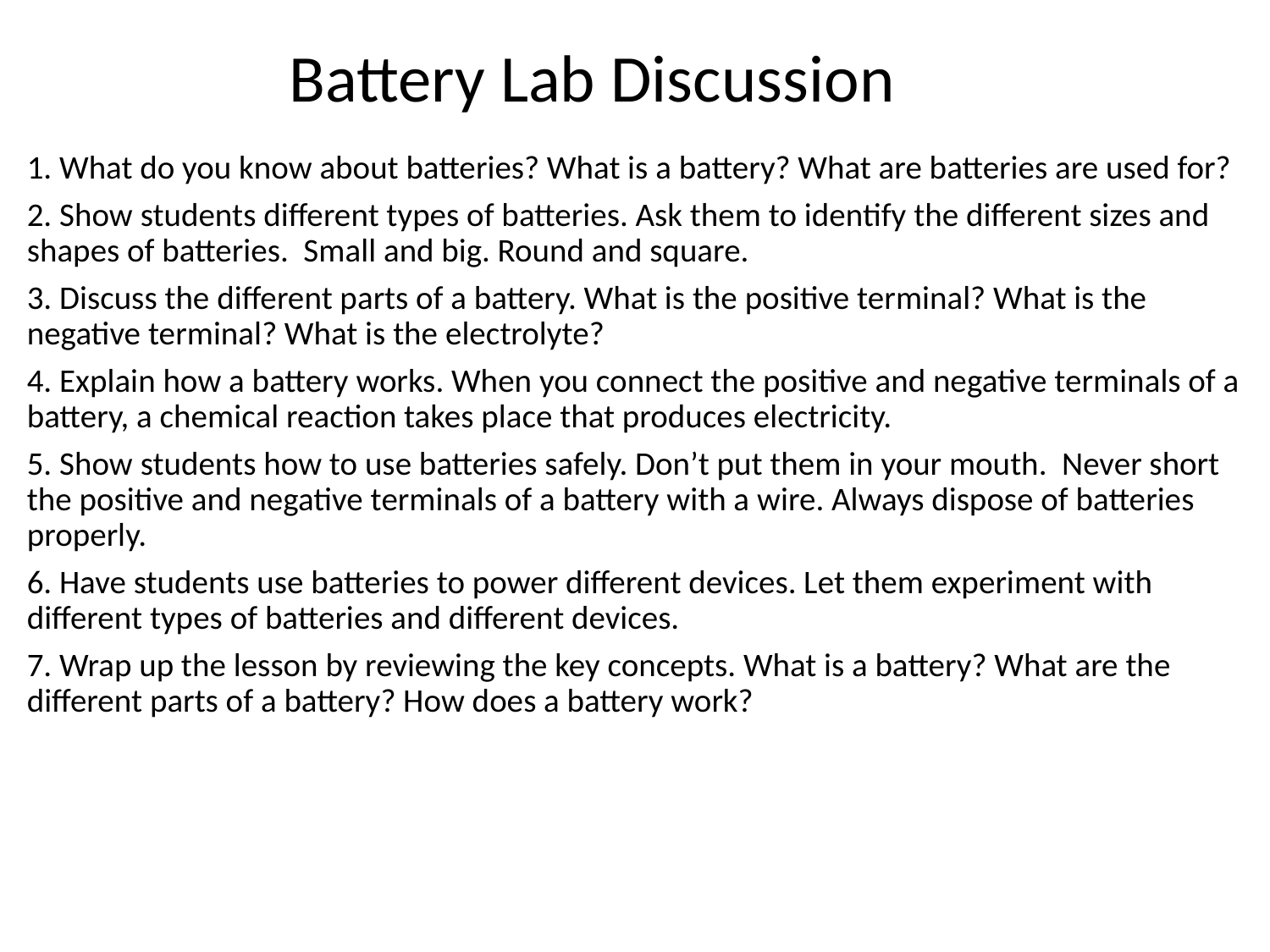

# Battery Lab Discussion
1. What do you know about batteries? What is a battery? What are batteries are used for?
2. Show students different types of batteries. Ask them to identify the different sizes and shapes of batteries.  Small and big. Round and square.
3. Discuss the different parts of a battery. What is the positive terminal? What is the negative terminal? What is the electrolyte?
4. Explain how a battery works. When you connect the positive and negative terminals of a battery, a chemical reaction takes place that produces electricity.
5. Show students how to use batteries safely. Don’t put them in your mouth.  Never short the positive and negative terminals of a battery with a wire. Always dispose of batteries properly.
6. Have students use batteries to power different devices. Let them experiment with different types of batteries and different devices.
7. Wrap up the lesson by reviewing the key concepts. What is a battery? What are the different parts of a battery? How does a battery work?